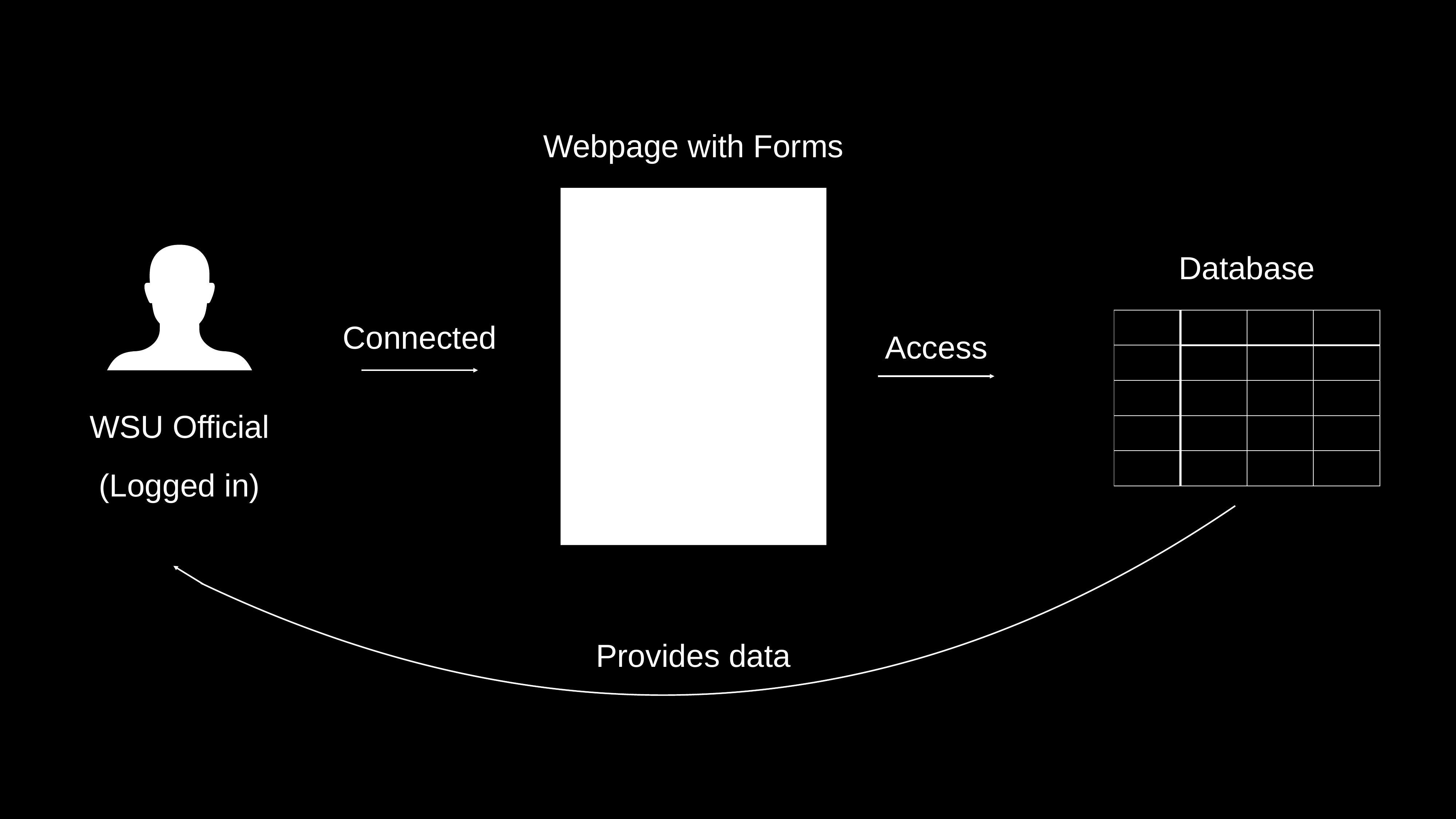

Webpage with Forms

Database
|  |  |  |  |
| --- | --- | --- | --- |
|  |  |  |  |
|  |  |  |  |
|  |  |  |  |
|  |  |  |  |
Connected
Access

WSU Official
(Logged in)

Provides data